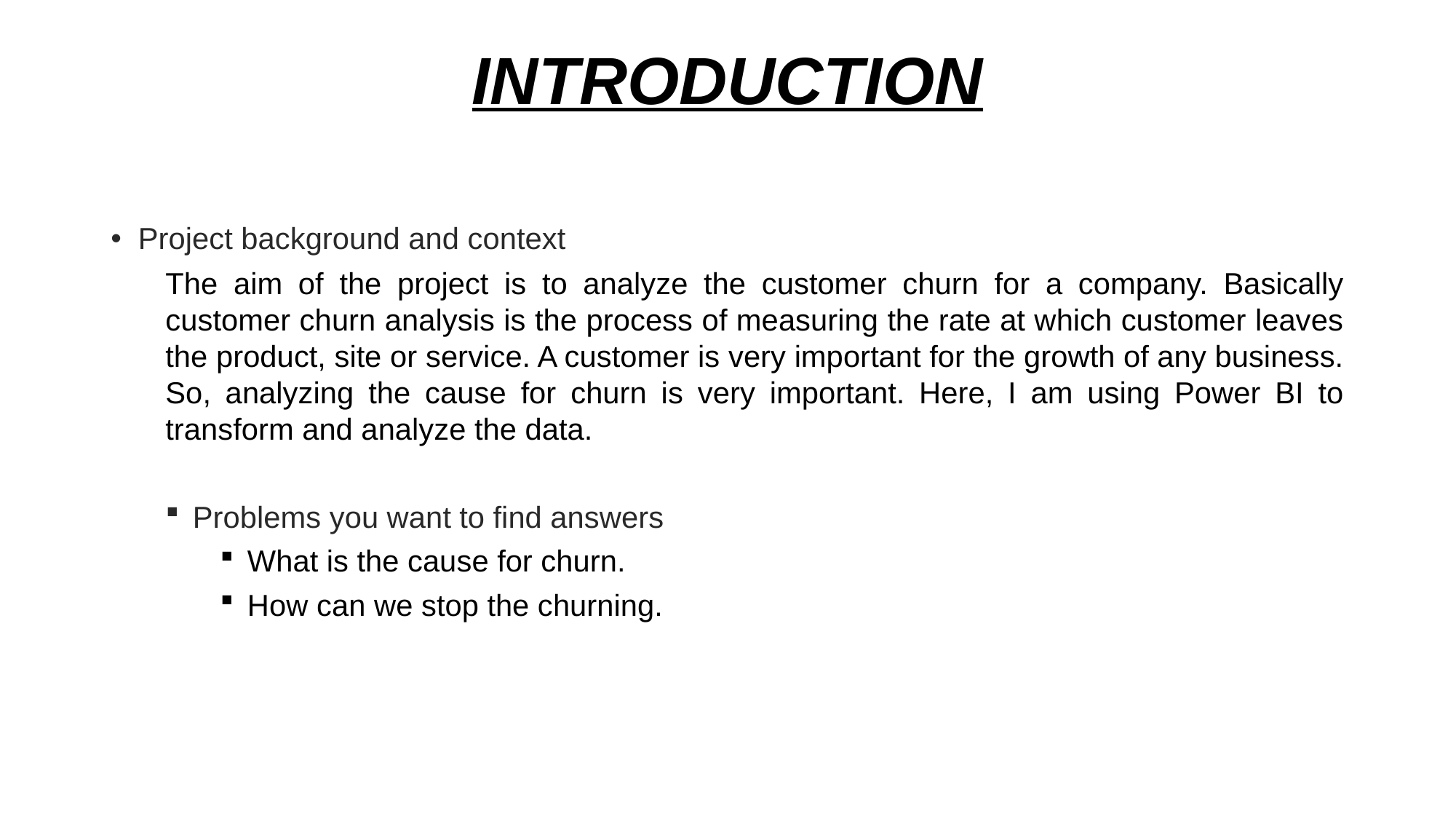

# INTRODUCTION
Project background and context
The aim of the project is to analyze the customer churn for a company. Basically customer churn analysis is the process of measuring the rate at which customer leaves the product, site or service. A customer is very important for the growth of any business. So, analyzing the cause for churn is very important. Here, I am using Power BI to transform and analyze the data.

Problems you want to find answers
What is the cause for churn.
How can we stop the churning.